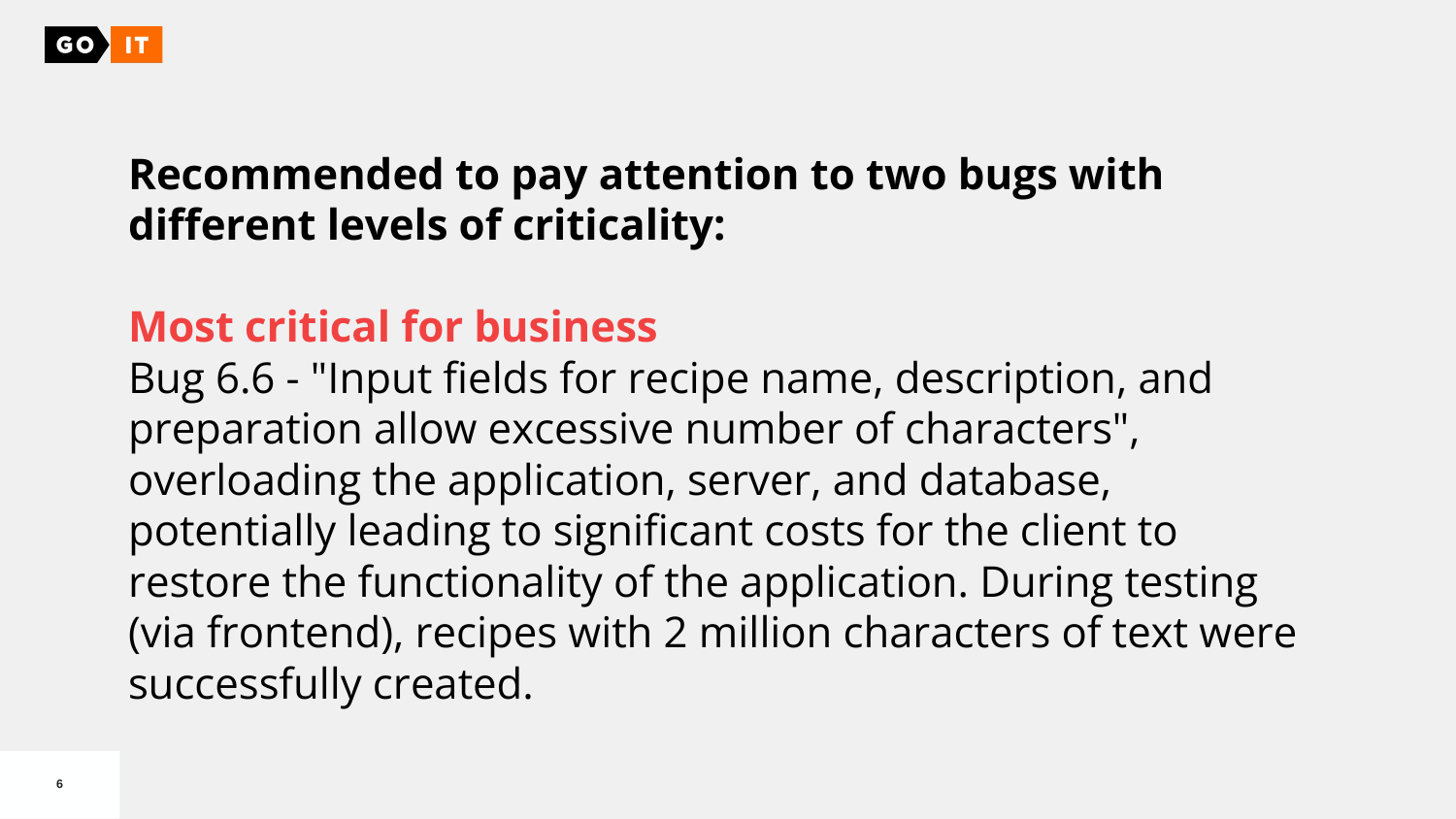

Recommended to pay attention to two bugs with different levels of criticality:

Most critical for business
Bug 6.6 - "Input fields for recipe name, description, and preparation allow excessive number of characters", overloading the application, server, and database, potentially leading to significant costs for the client to restore the functionality of the application. During testing (via frontend), recipes with 2 million characters of text were successfully created.